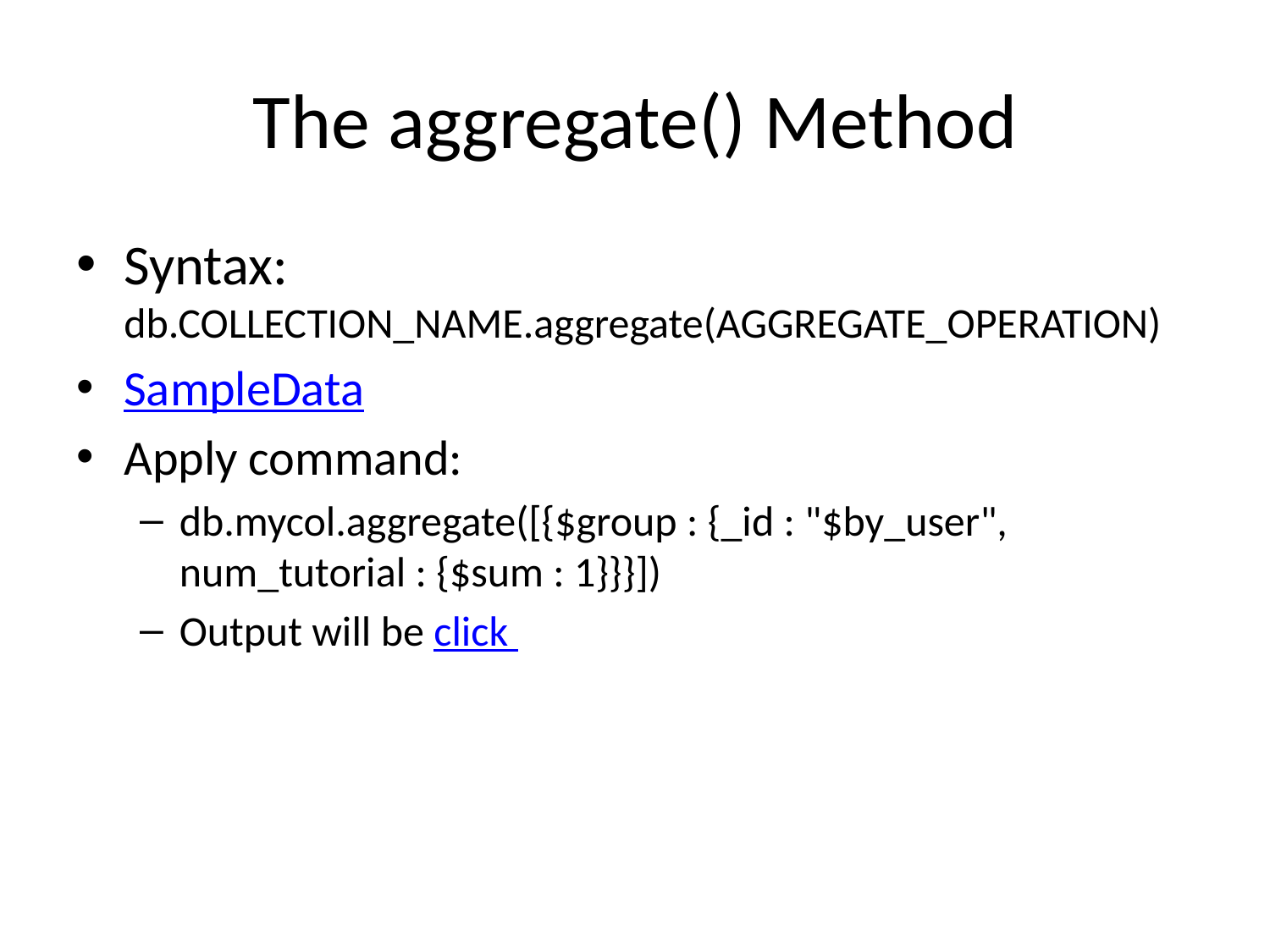

# The aggregate() Method
Syntax: db.COLLECTION_NAME.aggregate(AGGREGATE_OPERATION)
SampleData
Apply command:
db.mycol.aggregate([{$group : {_id : "$by_user", num_tutorial : {$sum : 1}}}])
Output will be click